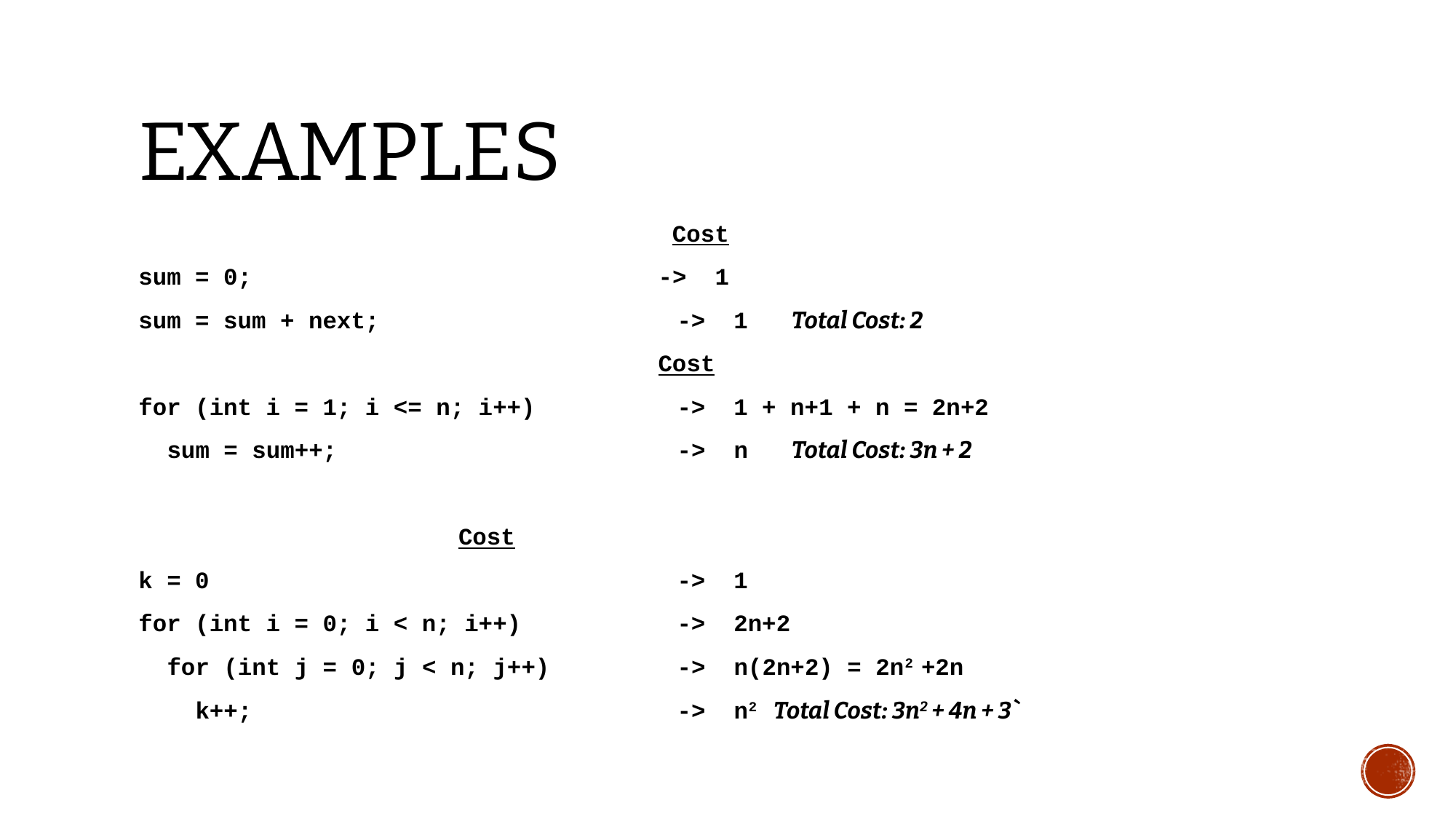

# EXAMPLES
						             						               Cost
sum = 0; 	                      ->  1
sum = sum + next;                     ->  1   Total Cost: 2
							             					              Cost
for (int i = 1; i <= n; i++)          ->  1 + n+1 + n = 2n+2
  sum = sum++;                        ->  n   Total Cost: 3n + 2

			               Cost
k = 0                                 ->  1
for (int i = 0; i < n; i++)           ->  2n+2
  for (int j = 0; j < n; j++)         ->  n(2n+2) = 2n2 +2n
    k++;                              ->  n2  Total Cost: 3n2 + 4n + 3`